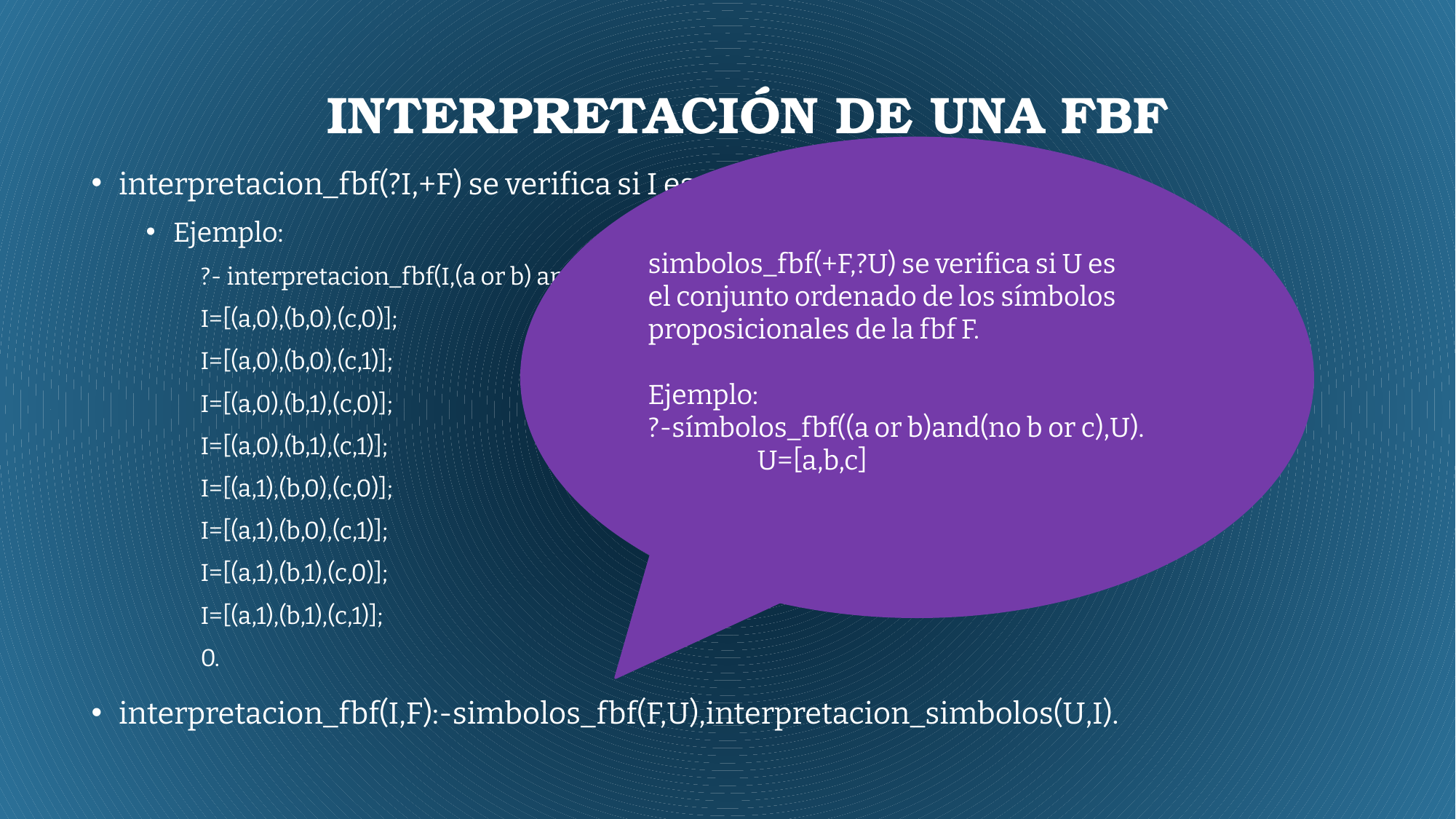

# Interpretación de una fbf
simbolos_fbf(+F,?U) se verifica si U es
el conjunto ordenado de los símbolos
proposicionales de la fbf F.

Ejemplo:
?-símbolos_fbf((a or b)and(no b or c),U).
U=[a,b,c]

interpretacion_fbf(?I,+F) se verifica si I es una interpretación de la fbf F.
Ejemplo:
?- interpretacion_fbf(I,(a or b) and (no b or c)).
I=[(a,0),(b,0),(c,0)];
I=[(a,0),(b,0),(c,1)];
I=[(a,0),(b,1),(c,0)];
I=[(a,0),(b,1),(c,1)];
I=[(a,1),(b,0),(c,0)];
I=[(a,1),(b,0),(c,1)];
I=[(a,1),(b,1),(c,0)];
I=[(a,1),(b,1),(c,1)];
0.
interpretacion_fbf(I,F):-simbolos_fbf(F,U),interpretacion_simbolos(U,I).